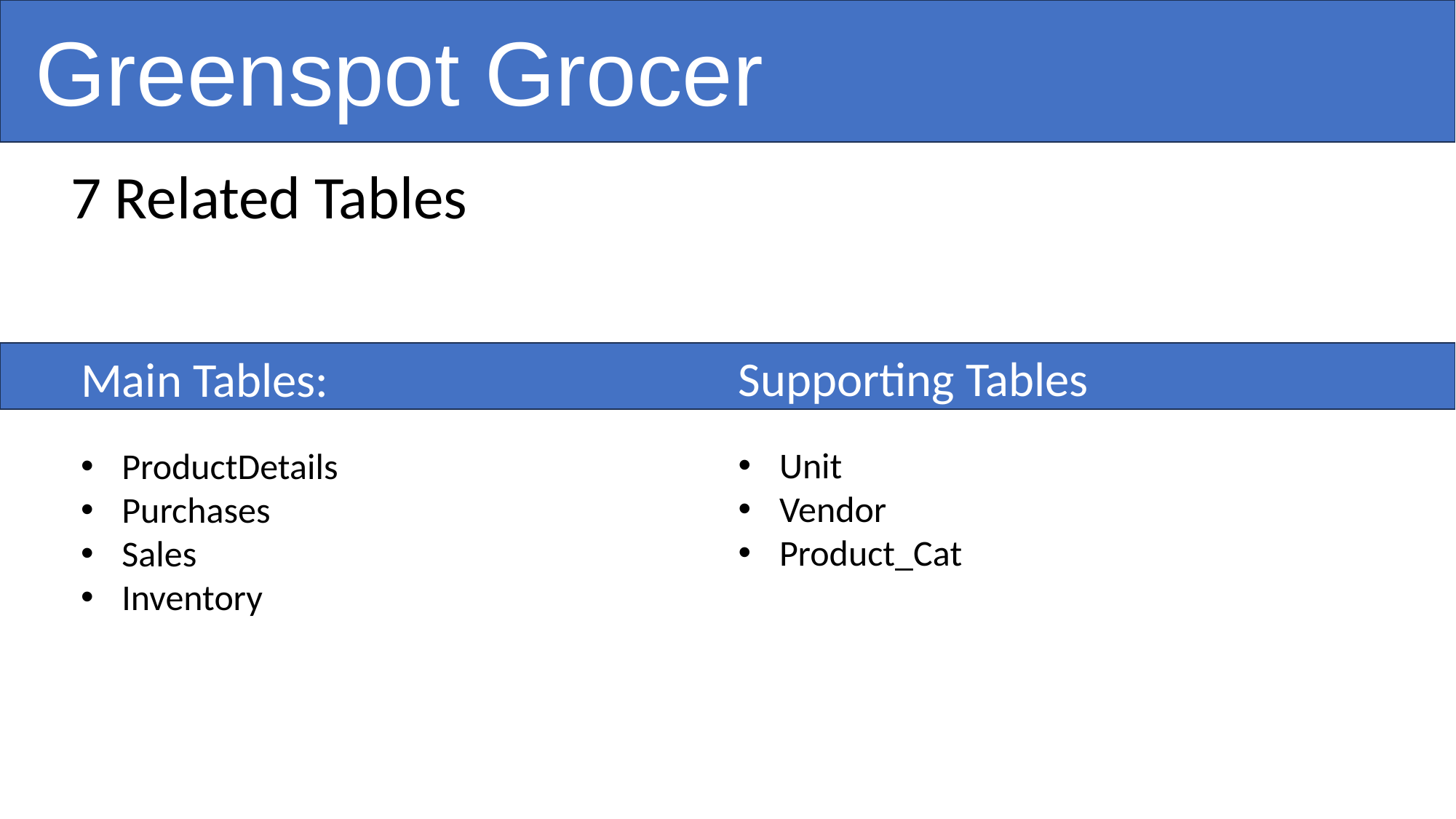

# Greenspot Grocer
7 Related Tables

Supporting Tables

Unit
Vendor
Product_Cat

Main Tables:

ProductDetails
Purchases
Sales
Inventory